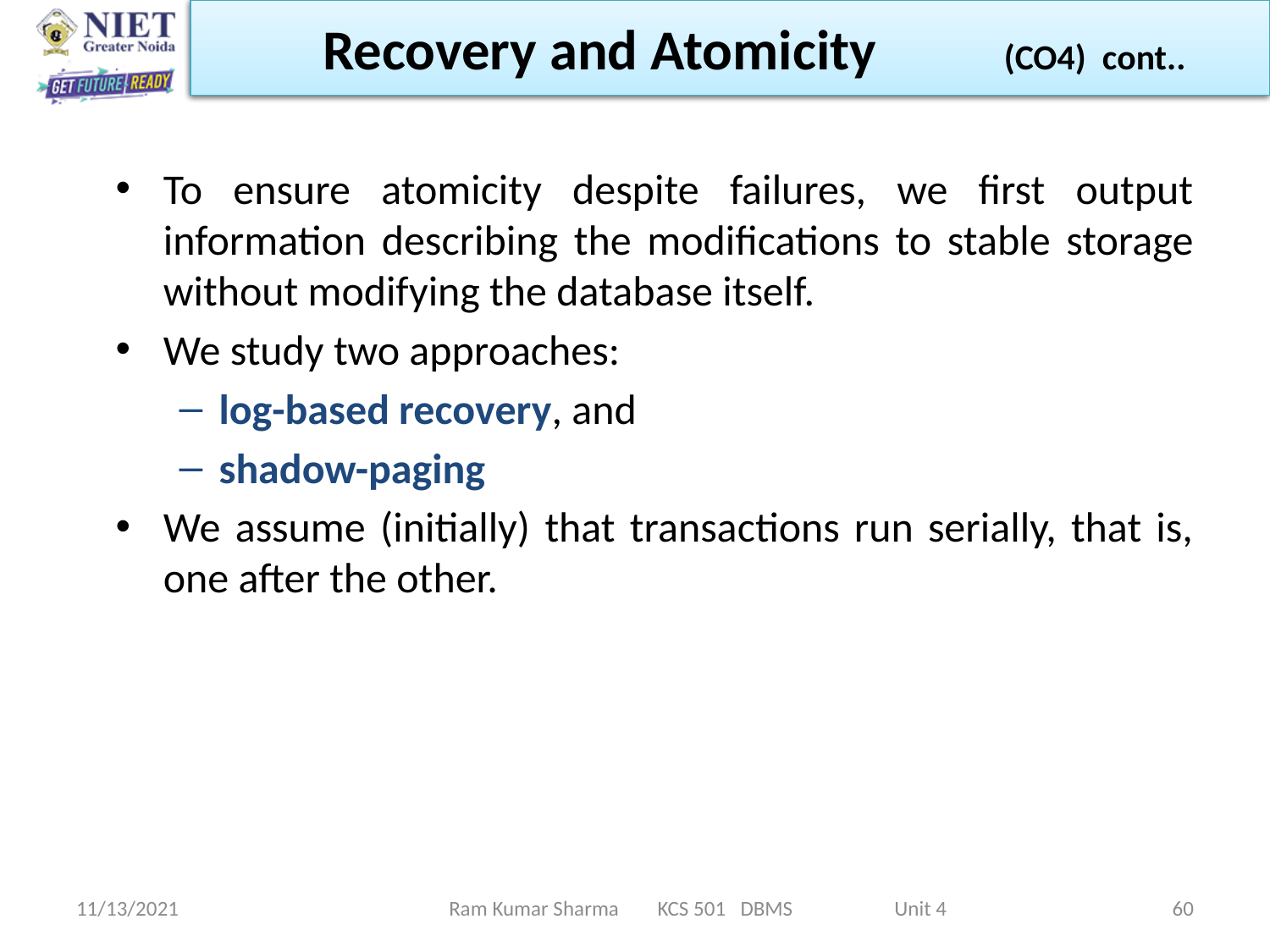

Recovery and Atomicity          (CO4)  cont..
To ensure atomicity despite failures, we first output information describing the modifications to stable storage without modifying the database itself.
We study two approaches:
log-based recovery, and
shadow-paging
We assume (initially) that transactions run serially, that is, one after the other.

11/13/2021
Ram Kumar Sharma        KCS 501   DBMS                     Unit 4
60